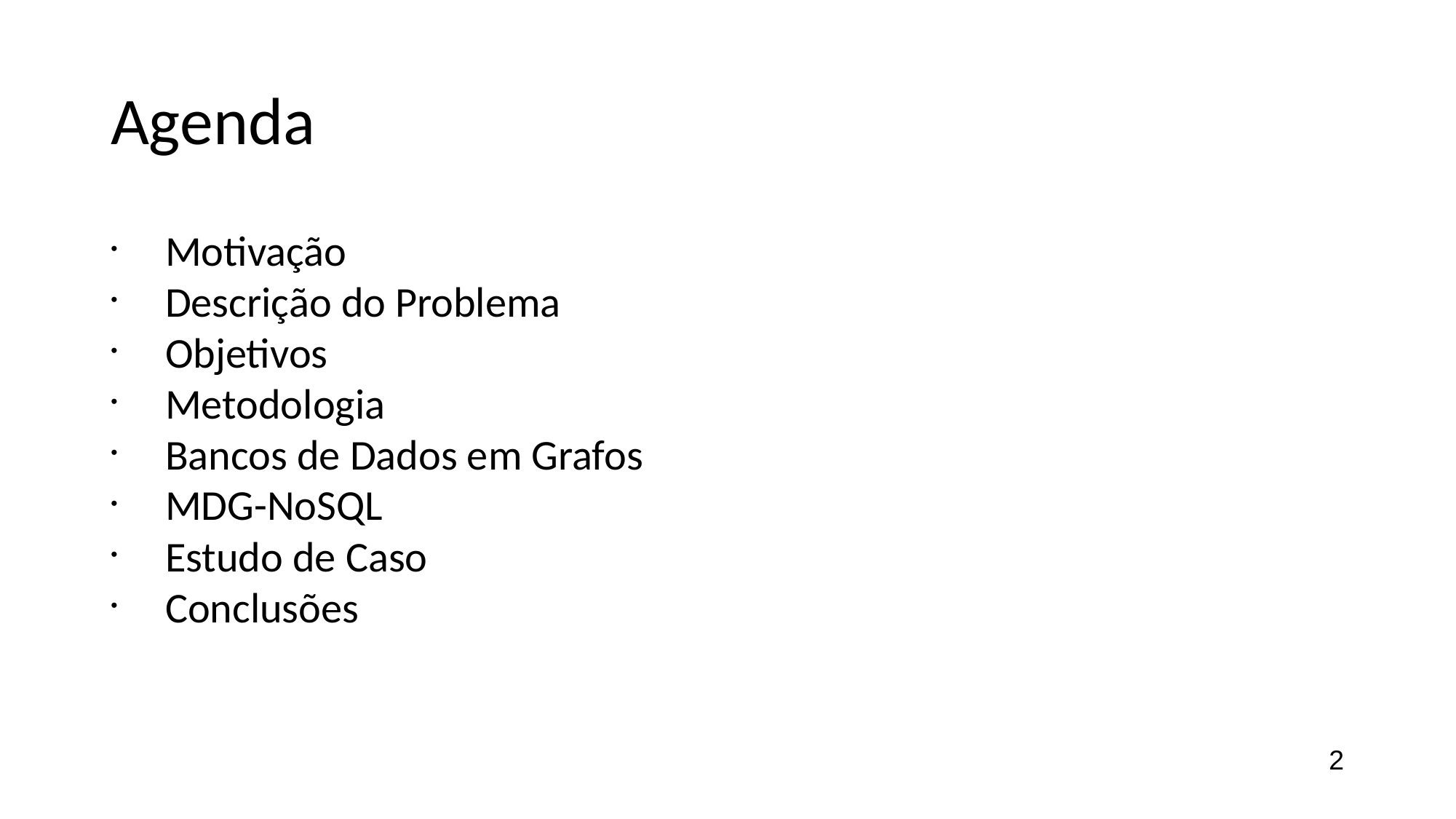

Agenda
Motivação
Descrição do Problema
Objetivos
Metodologia
Bancos de Dados em Grafos
MDG-NoSQL
Estudo de Caso
Conclusões
2